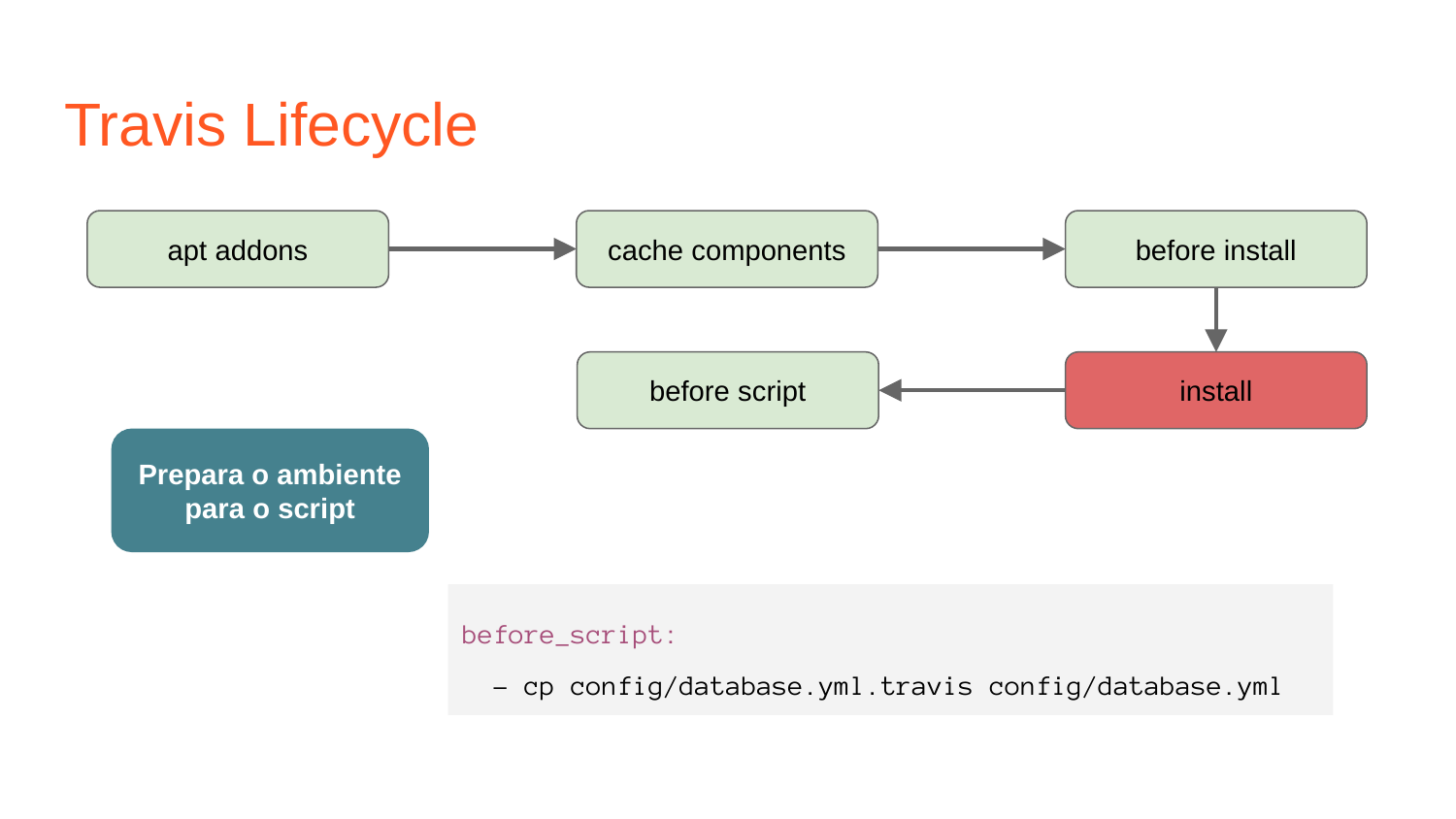

# Travis Lifecycle
apt addons
cache components
before install
before script
install
Prepara o ambiente para o script
before_script:
  - cp config/database.yml.travis config/database.yml